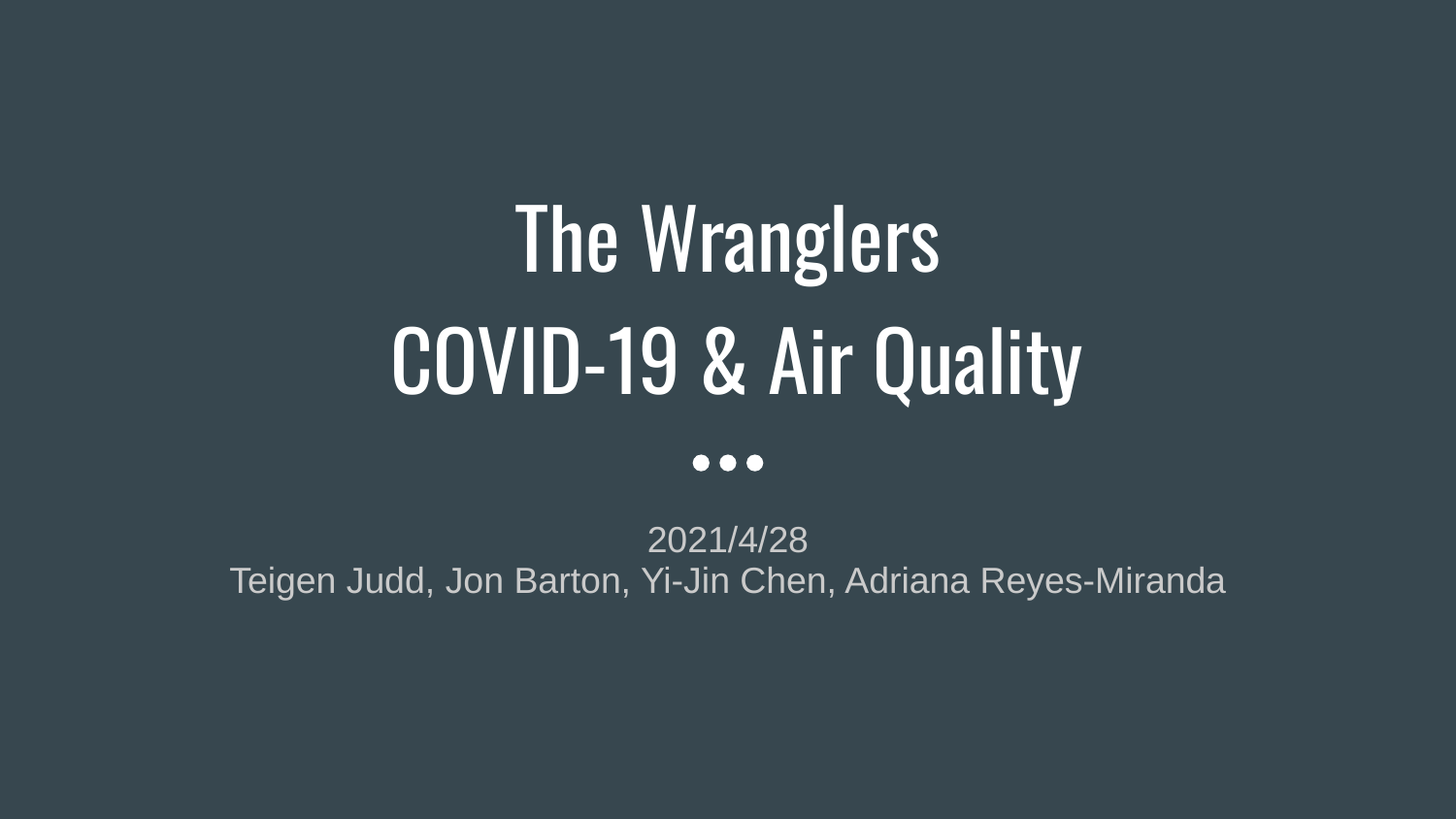

# The Wranglers
 COVID-19 & Air Quality
2021/4/28
Teigen Judd, Jon Barton, Yi-Jin Chen, Adriana Reyes-Miranda